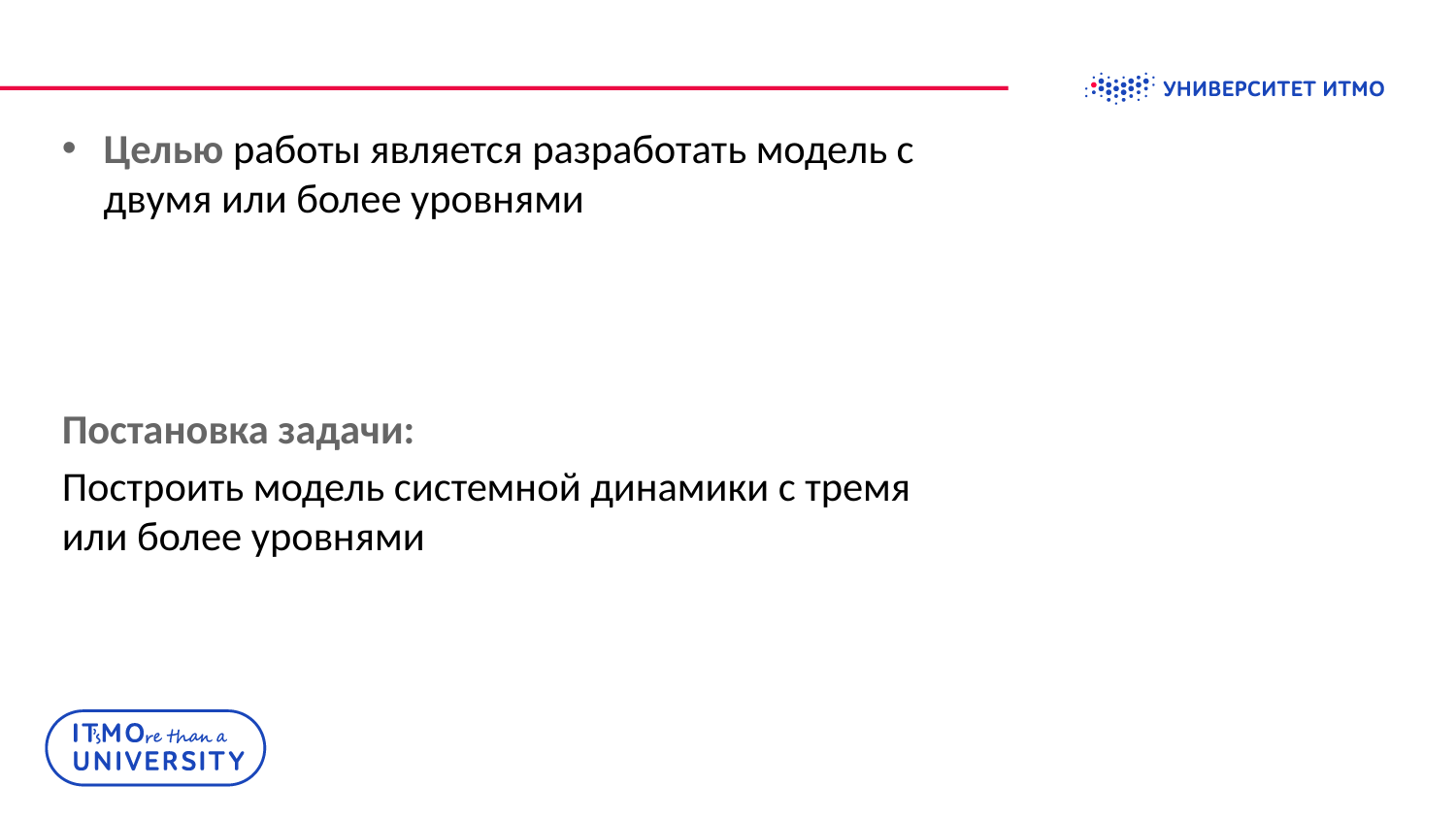

Целью работы является разработать модель с двумя или более уровнями

Постановка задачи:
Построить модель системной динамики с тремя или более уровнями